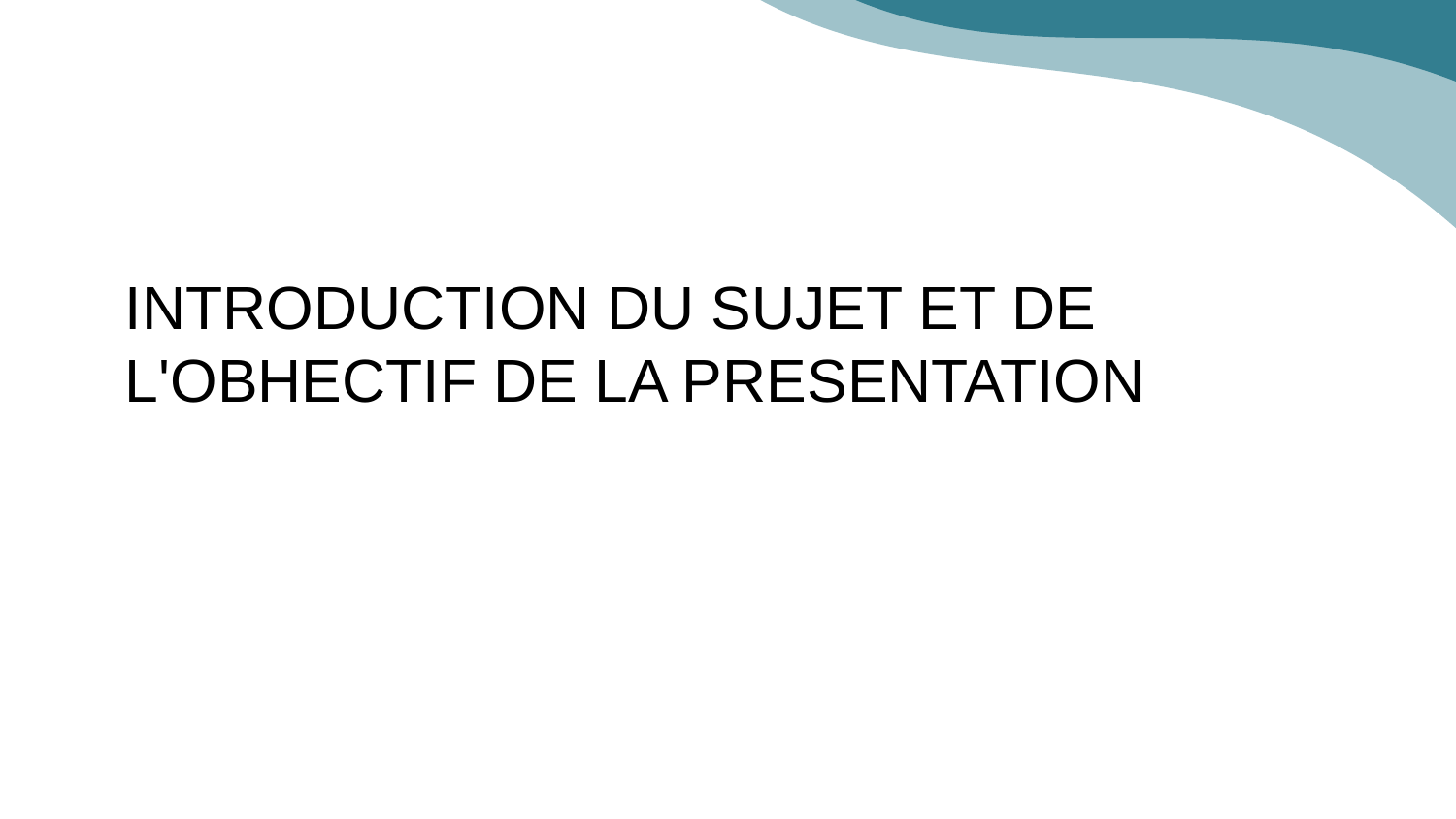

INTRODUCTION DU SUJET ET DE L'OBHECTIF DE LA PRESENTATION